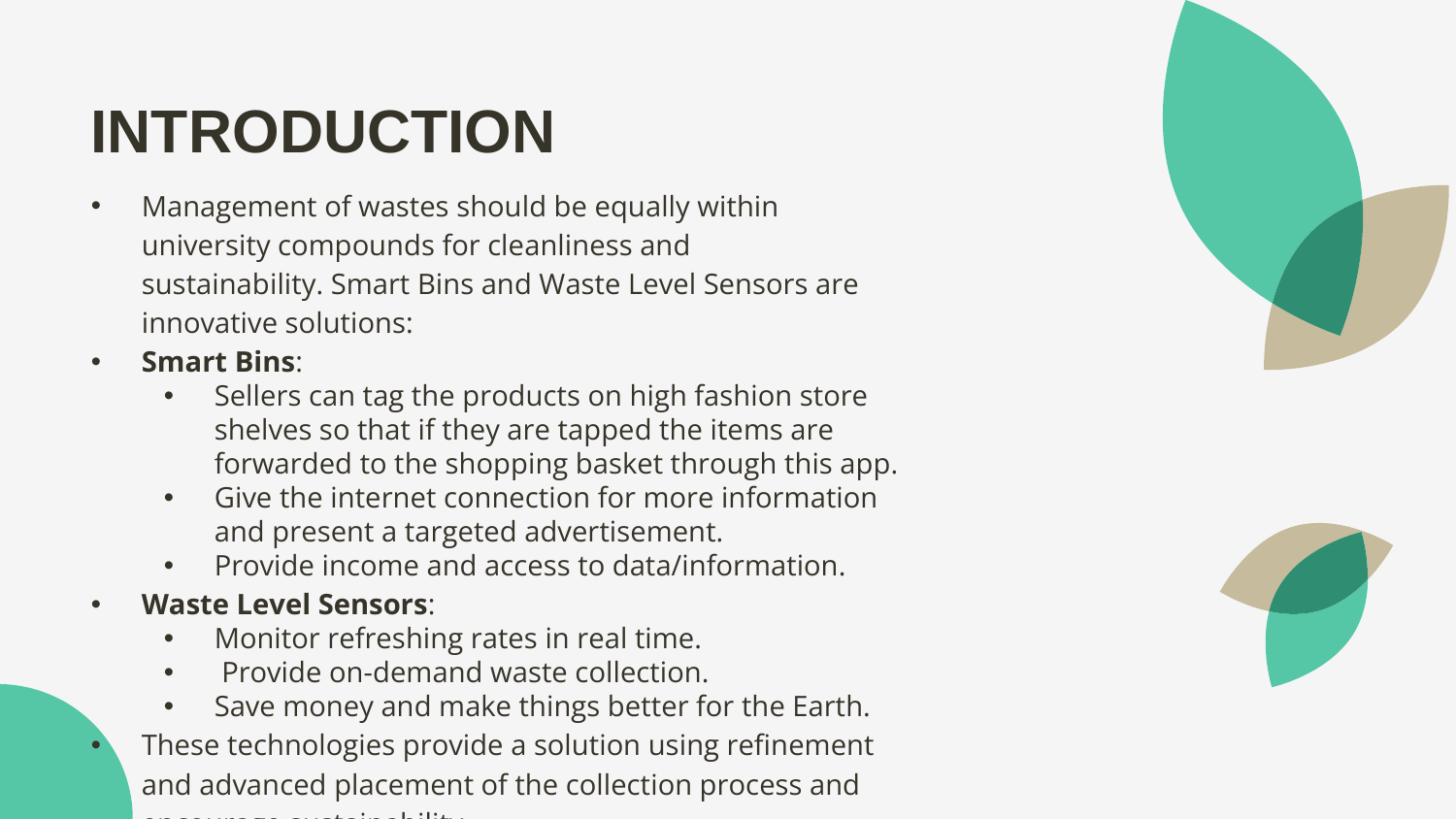

# INTRODUCTION
Management of wastes should be equally within university compounds for cleanliness and sustainability. Smart Bins and Waste Level Sensors are innovative solutions:
Smart Bins:
Sellers can tag the products on high fashion store shelves so that if they are tapped the items are forwarded to the shopping basket through this app.
Give the internet connection for more information and present a targeted advertisement.
Provide income and access to data/information.
Waste Level Sensors:
Monitor refreshing rates in real time.
 Provide on-demand waste collection.
Save money and make things better for the Earth.
These technologies provide a solution using refinement and advanced placement of the collection process and encourage sustainability.